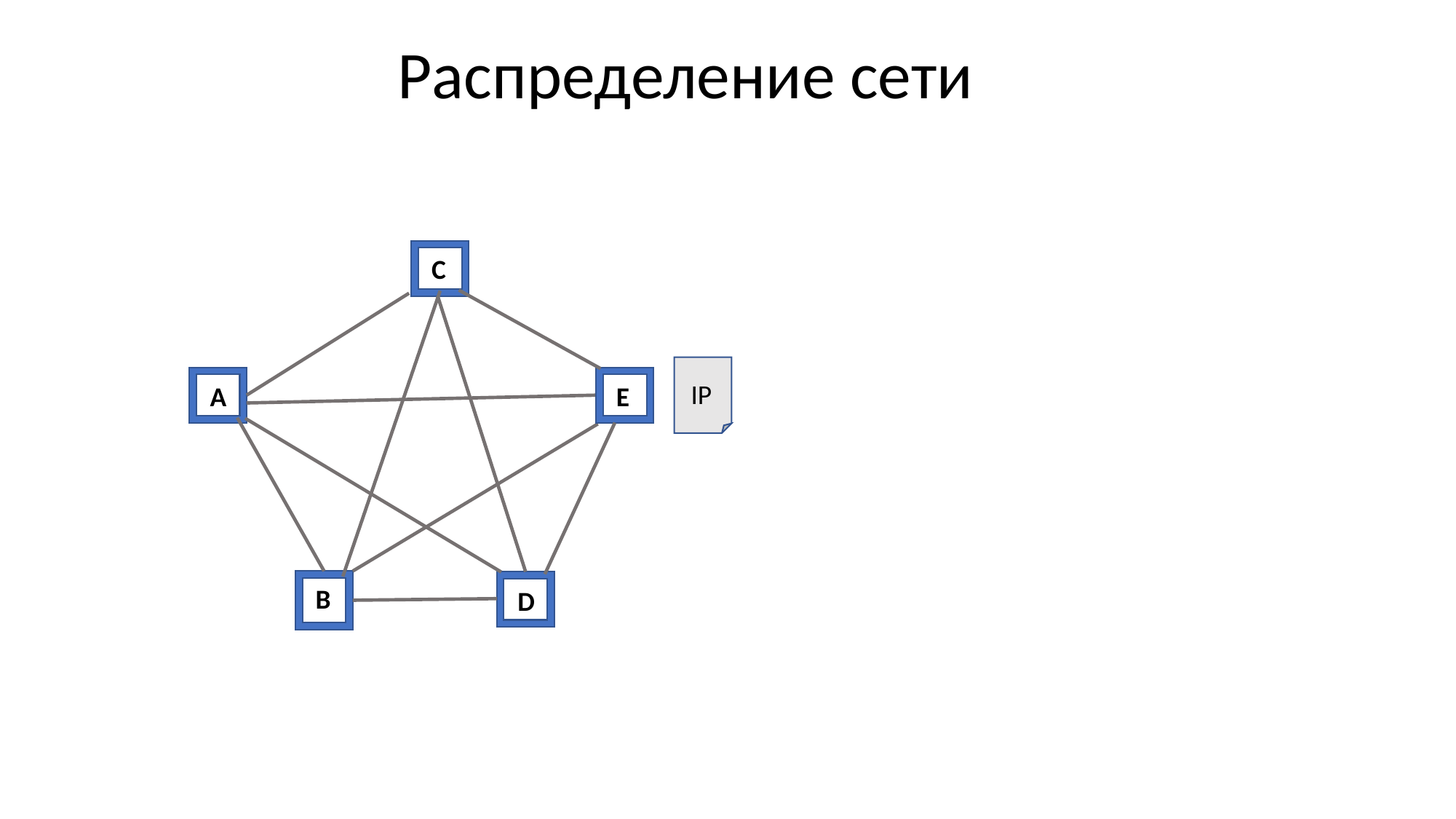

# Распределение сети

C

IP
А
E

B
D